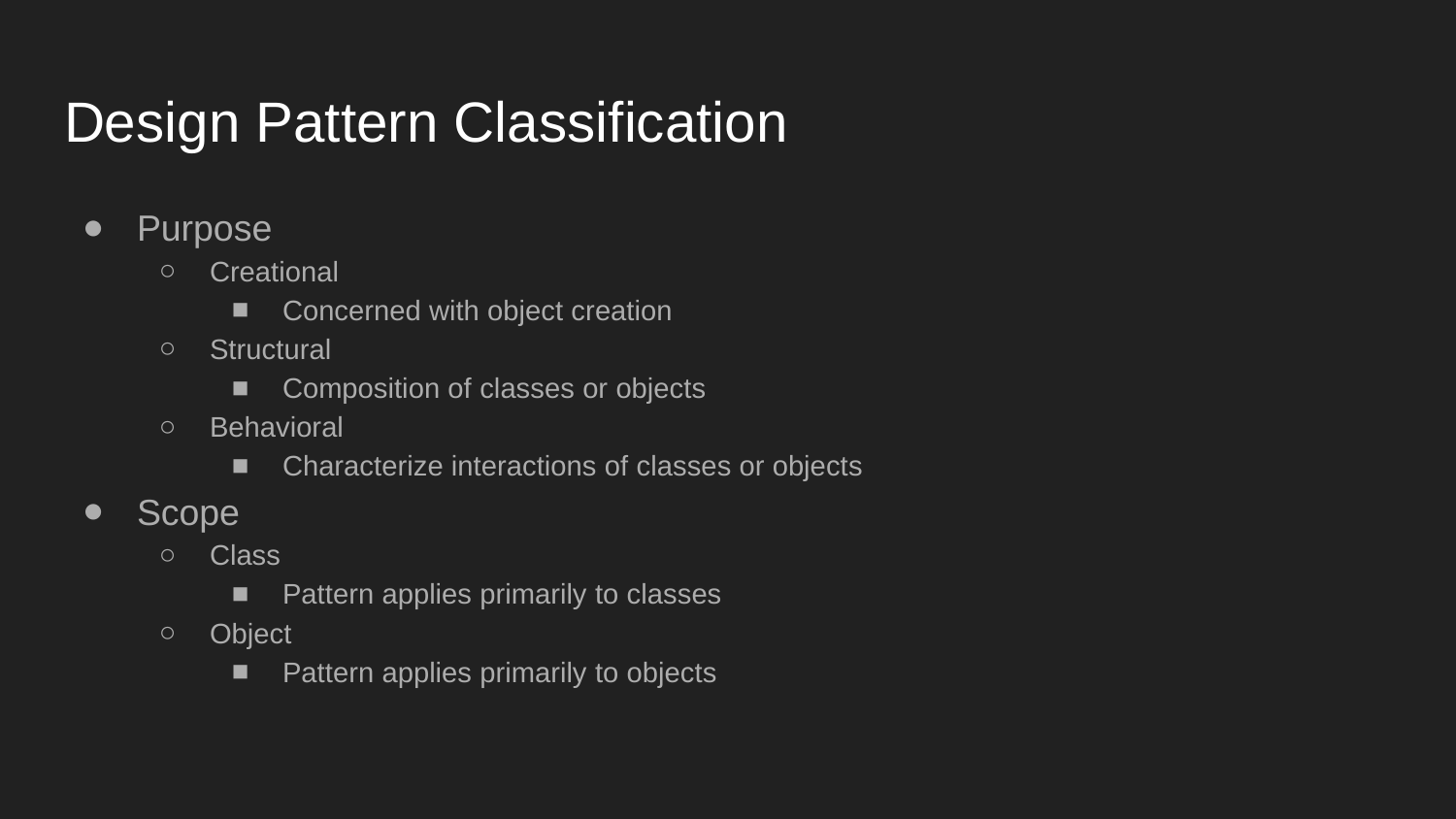

# Design Pattern Classification
Purpose
Creational
Concerned with object creation
Structural
Composition of classes or objects
Behavioral
Characterize interactions of classes or objects
Scope
Class
Pattern applies primarily to classes
Object
Pattern applies primarily to objects